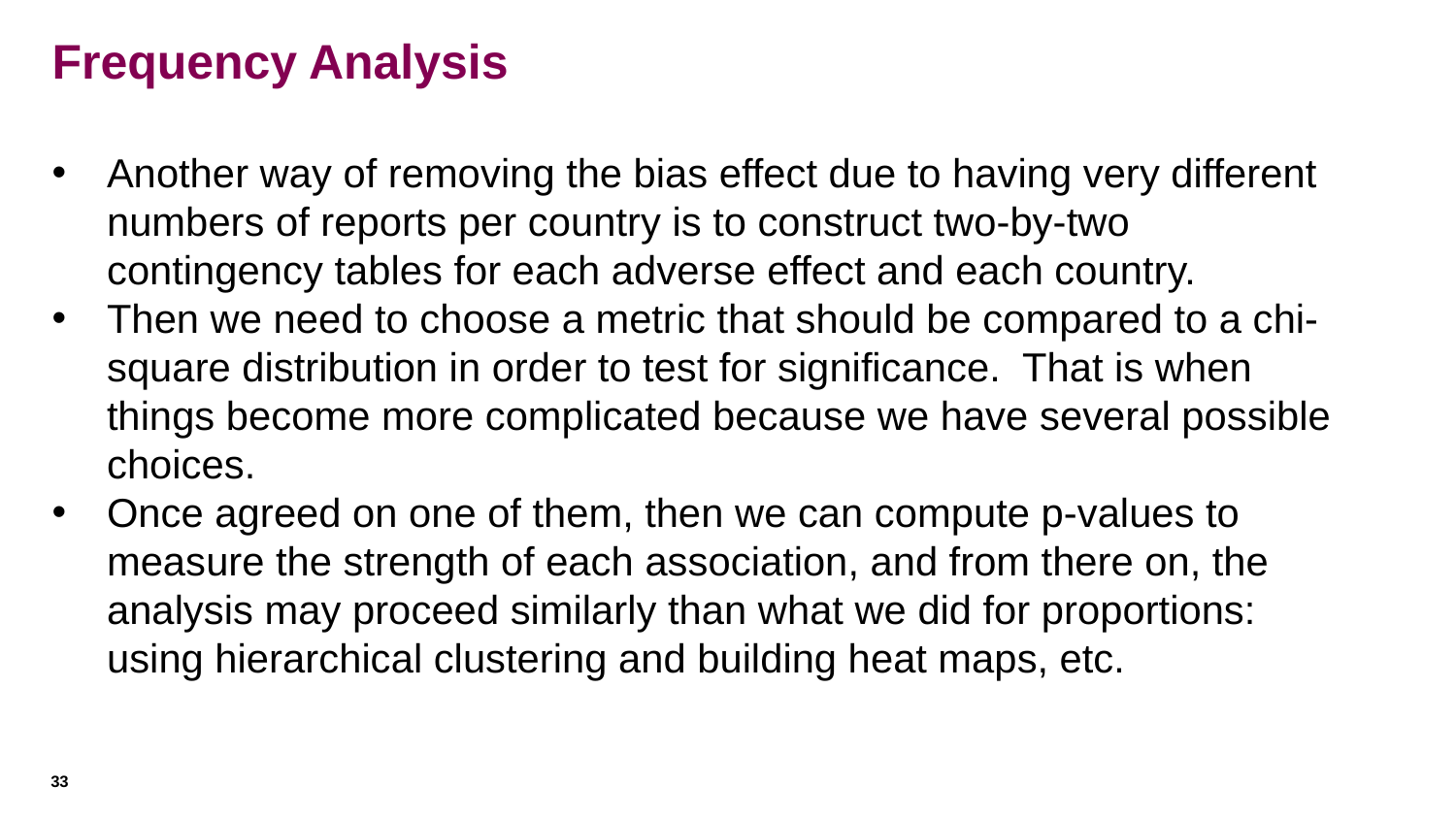

# Frequency Analysis
Another way of removing the bias effect due to having very different numbers of reports per country is to construct two-by-two contingency tables for each adverse effect and each country.
Then we need to choose a metric that should be compared to a chi-square distribution in order to test for significance.  That is when things become more complicated because we have several possible choices.
Once agreed on one of them, then we can compute p-values to measure the strength of each association, and from there on, the analysis may proceed similarly than what we did for proportions: using hierarchical clustering and building heat maps, etc.

33